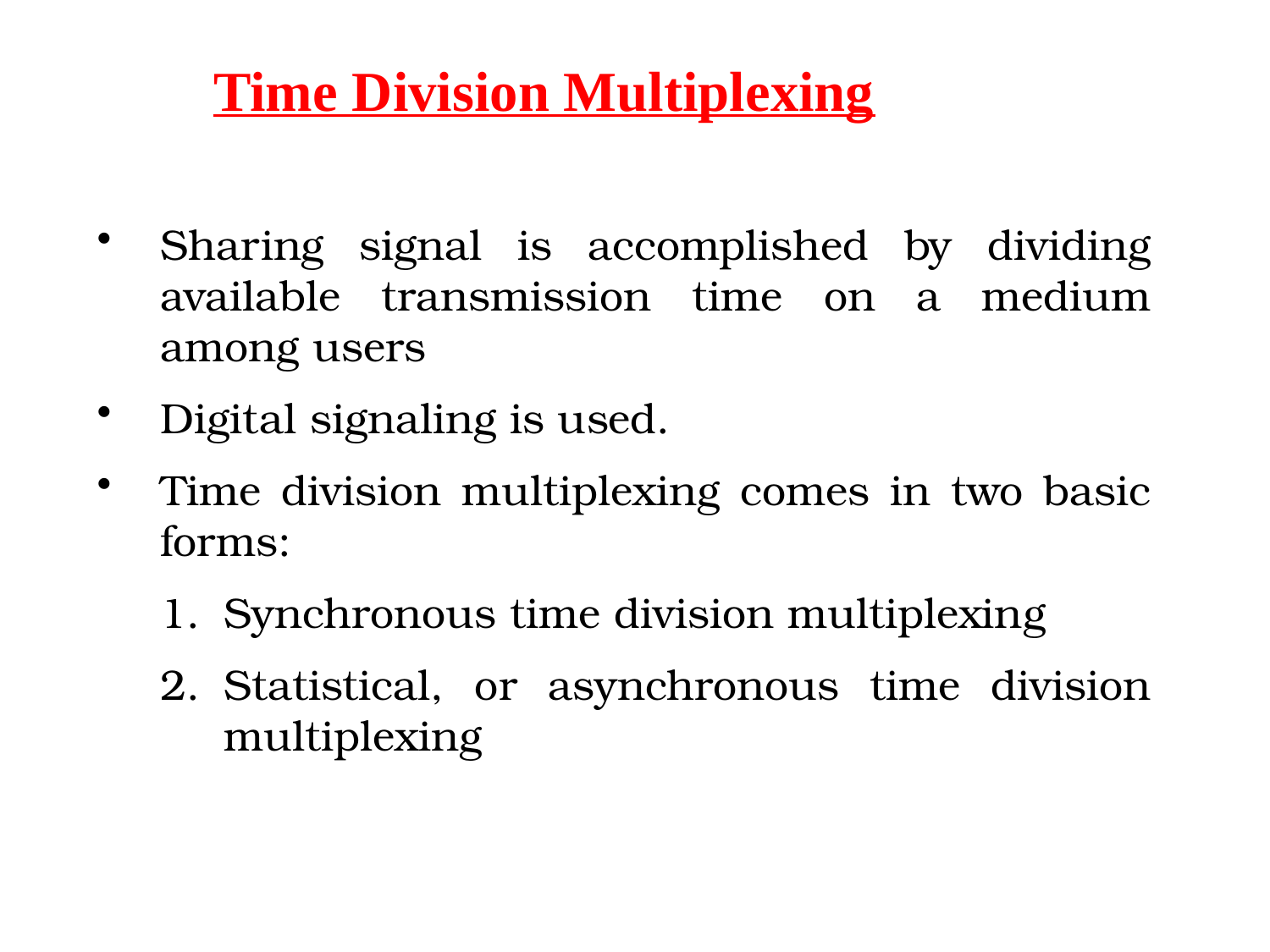

Time Division Multiplexing
Sharing signal is accomplished by dividing available transmission time on a medium among users
Digital signaling is used.
Time division multiplexing comes in two basic forms:
Synchronous time division multiplexing
Statistical, or asynchronous time division multiplexing